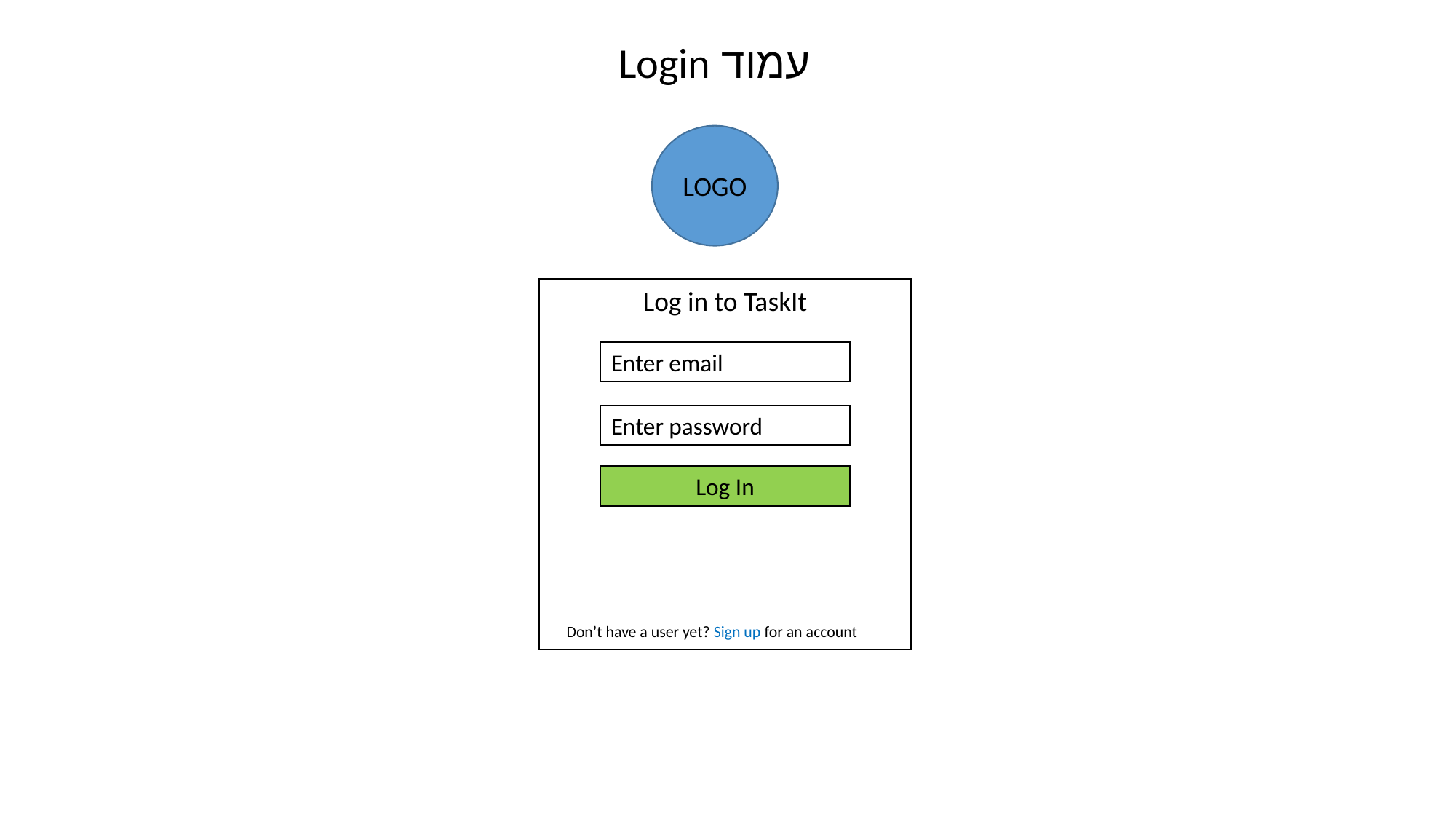

עמוד Login

LOGO
Log in to TaskIt

Enter email
Enter password
Log In
Don’t have a user yet? Sign up for an account